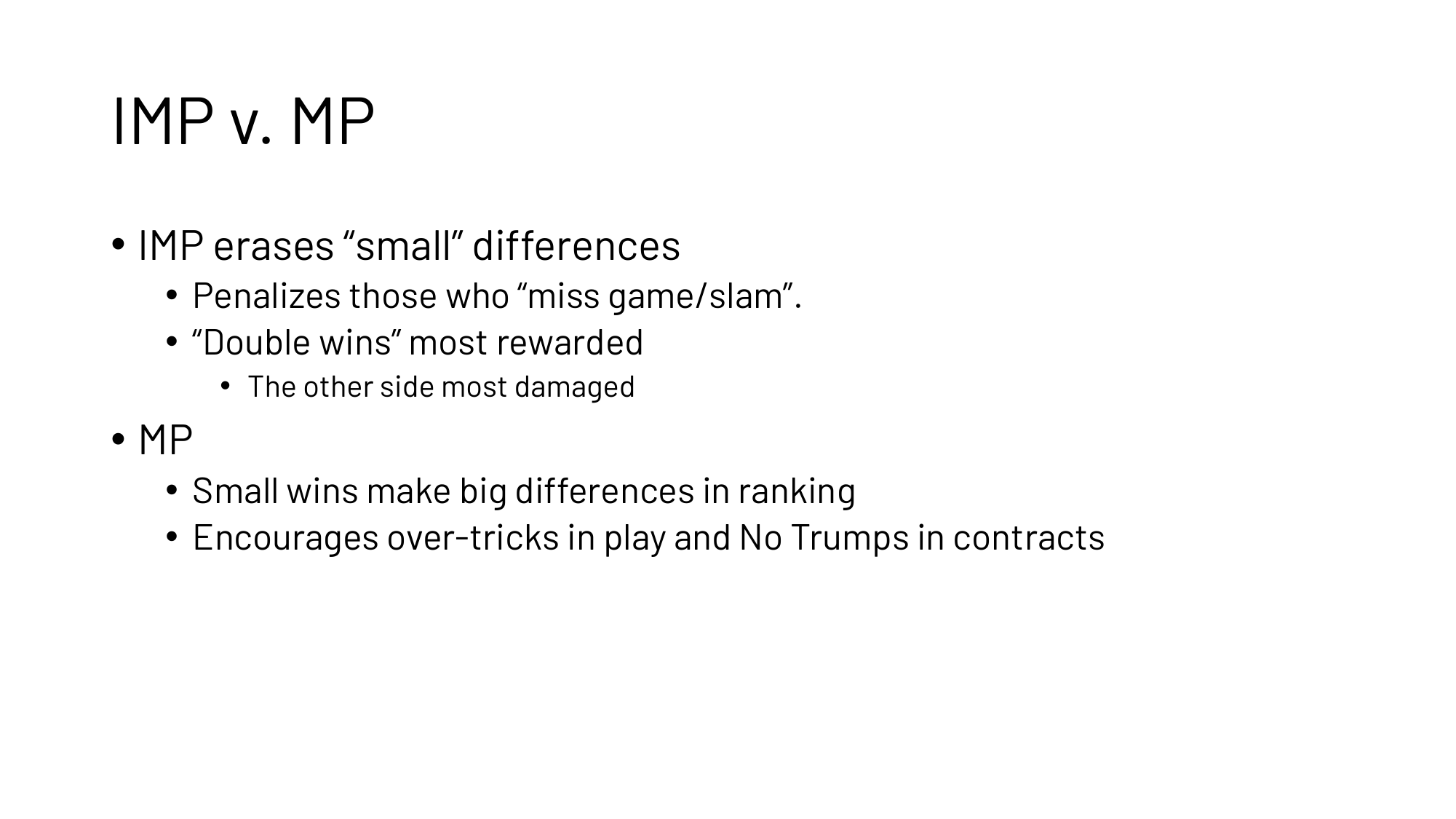

# IMP v. MP
IMP erases “small” differences
Penalizes those who “miss game/slam”.
“Double wins” most rewarded
The other side most damaged
MP
Small wins make big differences in ranking
Encourages over-tricks in play and No Trumps in contracts